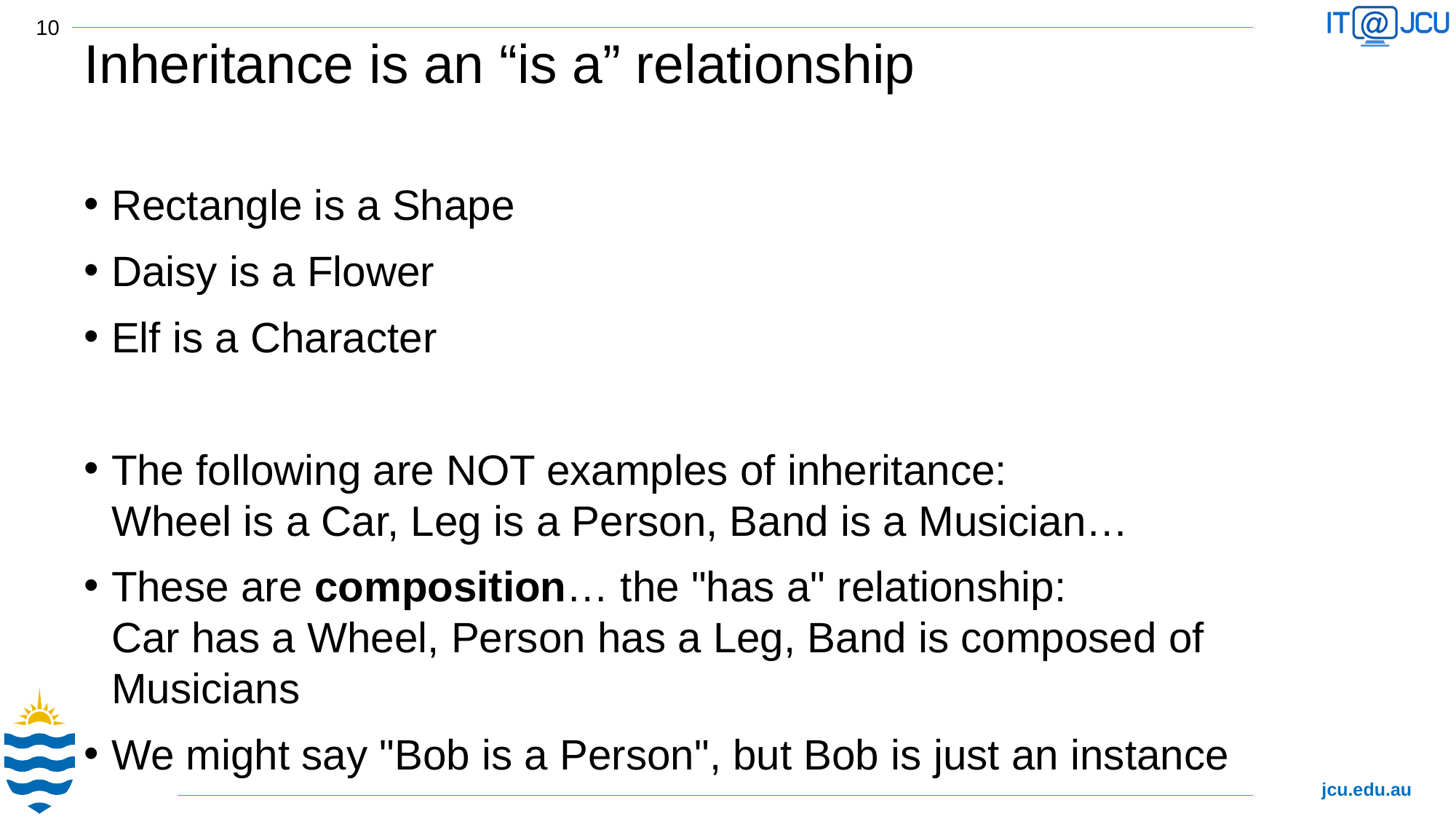

10
# Inheritance is an “is a” relationship
Rectangle is a Shape
Daisy is a Flower
Elf is a Character

The following are NOT examples of inheritance:
Wheel is a Car, Leg is a Person, Band is a Musician…
These are composition… the "has a" relationship:
Car has a Wheel, Person has a Leg, Band is composed of Musicians
We might say "Bob is a Person", but Bob is just an instance